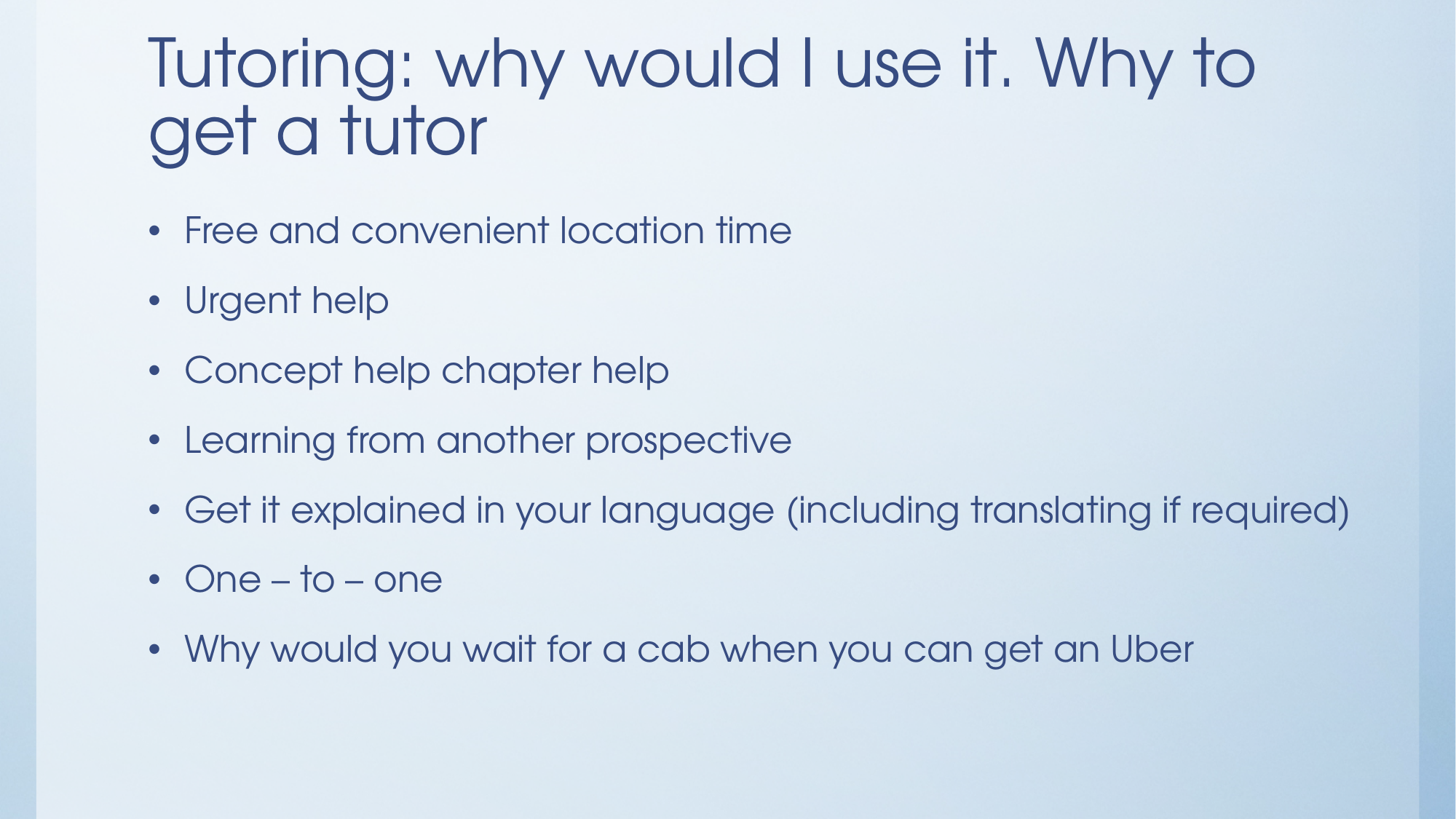

# Tutoring: why would I use it. Why to get a tutor
Free and convenient location time
Urgent help
Concept help chapter help
Learning from another prospective
Get it explained in your language (including translating if required)
One – to – one
Why would you wait for a cab when you can get an Uber